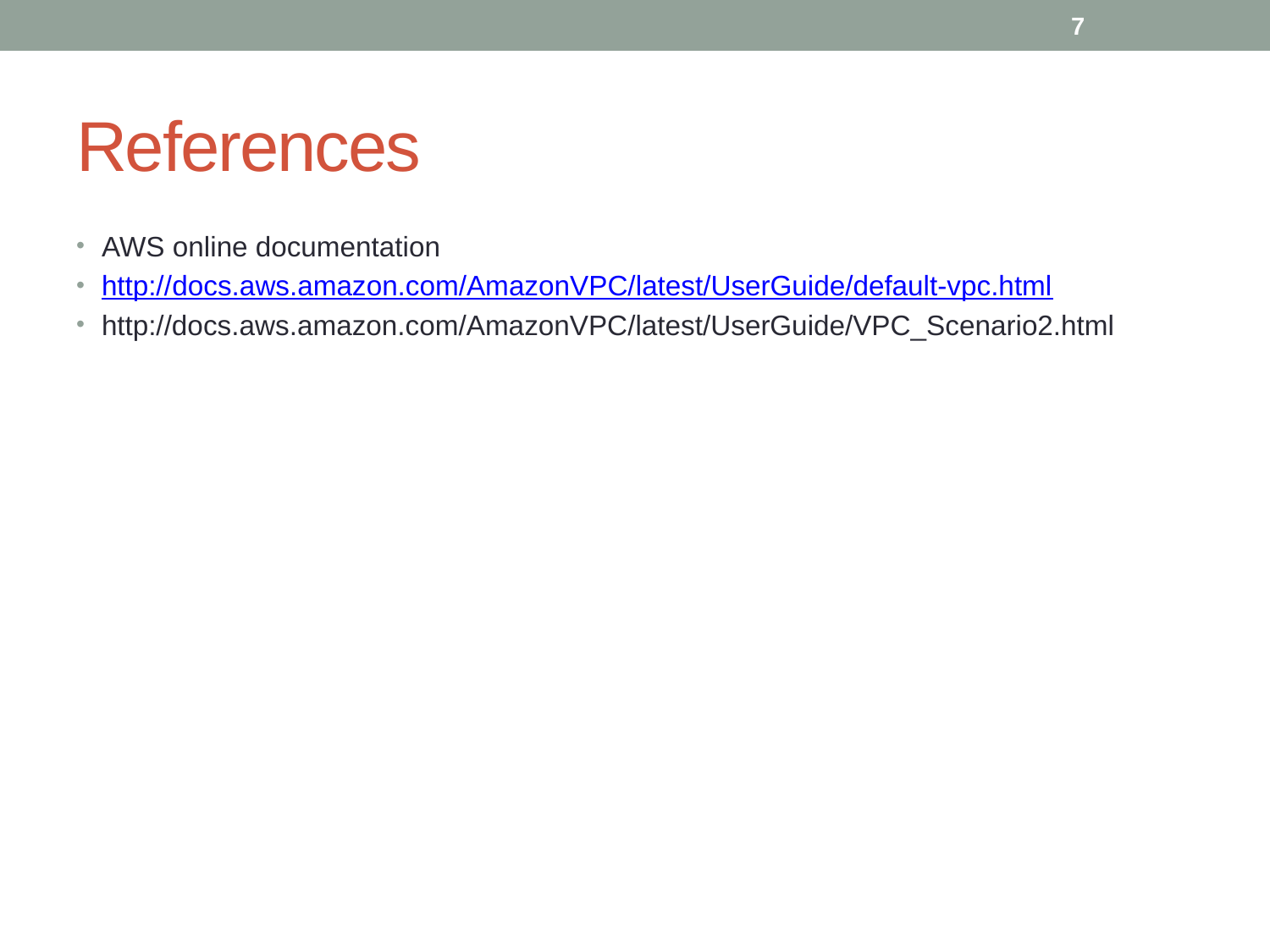

7
# References
AWS online documentation
http://docs.aws.amazon.com/AmazonVPC/latest/UserGuide/default-vpc.html
http://docs.aws.amazon.com/AmazonVPC/latest/UserGuide/VPC_Scenario2.html